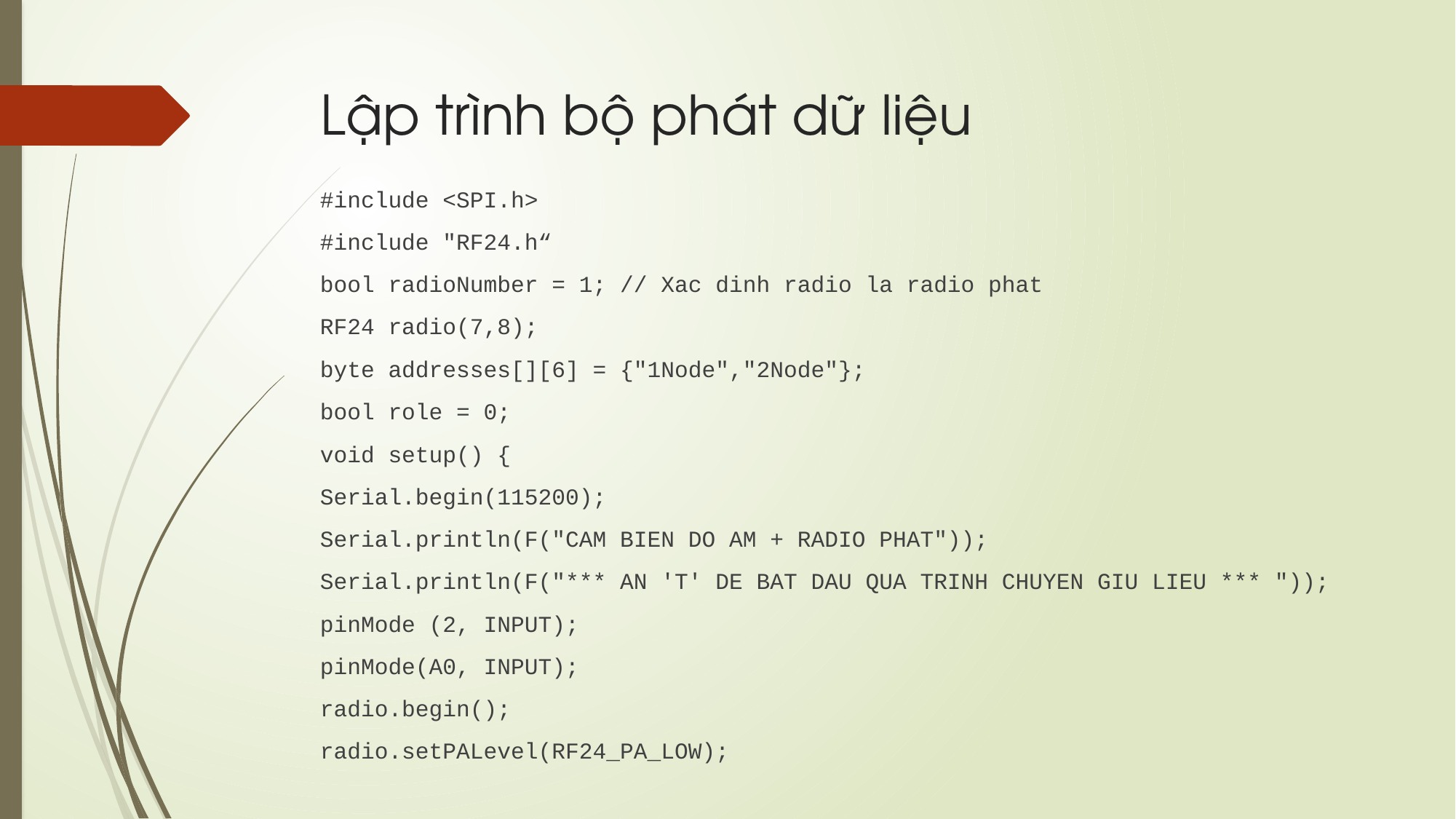

# Lập trình bộ phát dữ liệu
#include <SPI.h>
#include "RF24.h“
bool radioNumber = 1; // Xac dinh radio la radio phat
RF24 radio(7,8);
byte addresses[][6] = {"1Node","2Node"};
bool role = 0;
void setup() {
Serial.begin(115200);
Serial.println(F("CAM BIEN DO AM + RADIO PHAT"));
Serial.println(F("*** AN 'T' DE BAT DAU QUA TRINH CHUYEN GIU LIEU *** "));
pinMode (2, INPUT);
pinMode(A0, INPUT);
radio.begin();
radio.setPALevel(RF24_PA_LOW);